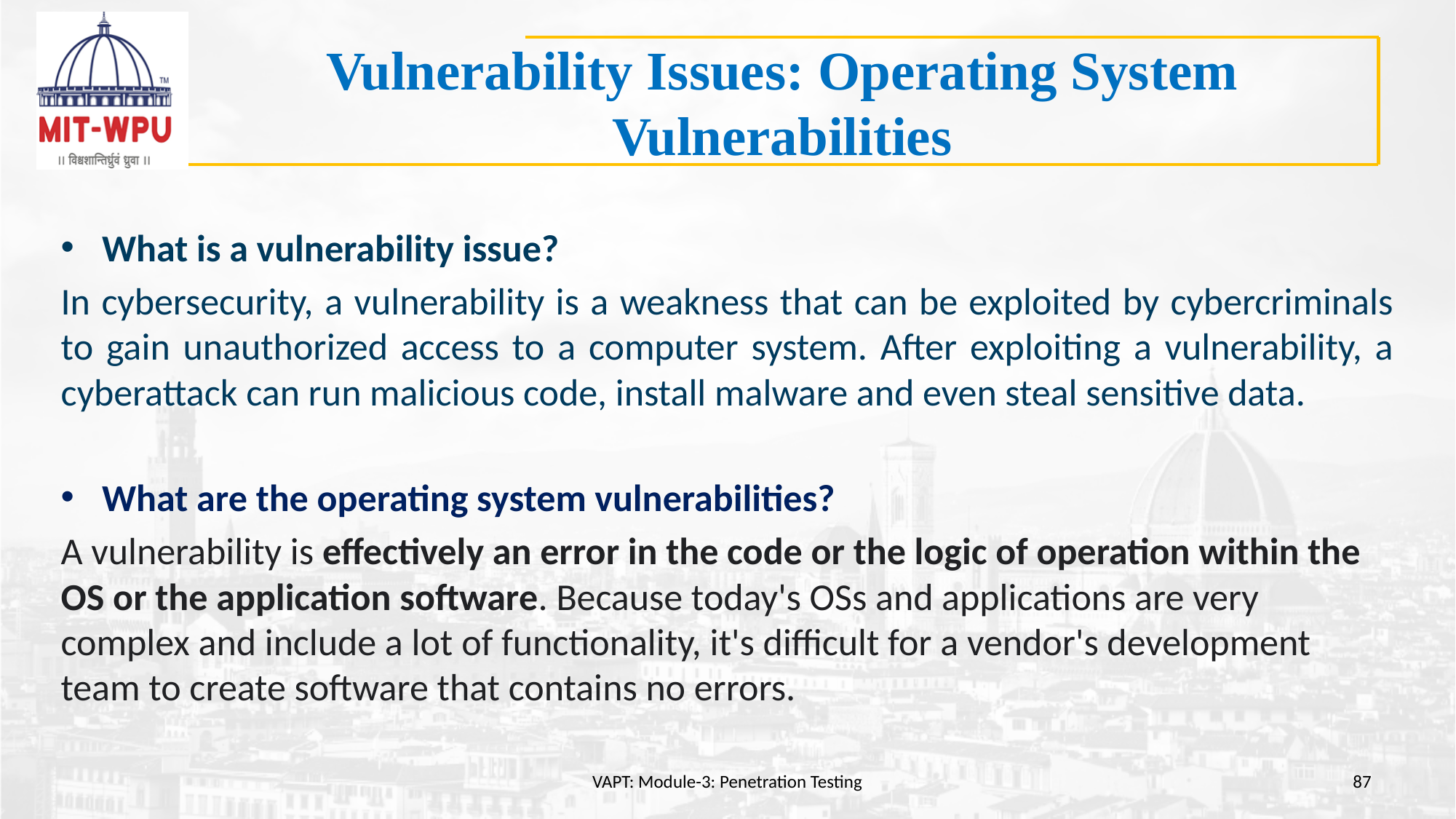

# Vulnerability Issues: Operating System Vulnerabilities
What is a vulnerability issue?
In cybersecurity, a vulnerability is a weakness that can be exploited by cybercriminals to gain unauthorized access to a computer system. After exploiting a vulnerability, a cyberattack can run malicious code, install malware and even steal sensitive data.

What are the operating system vulnerabilities?
A vulnerability is effectively an error in the code or the logic of operation within the OS or the application software. Because today's OSs and applications are very complex and include a lot of functionality, it's difficult for a vendor's development team to create software that contains no errors.

VAPT: Module-3: Penetration Testing
87